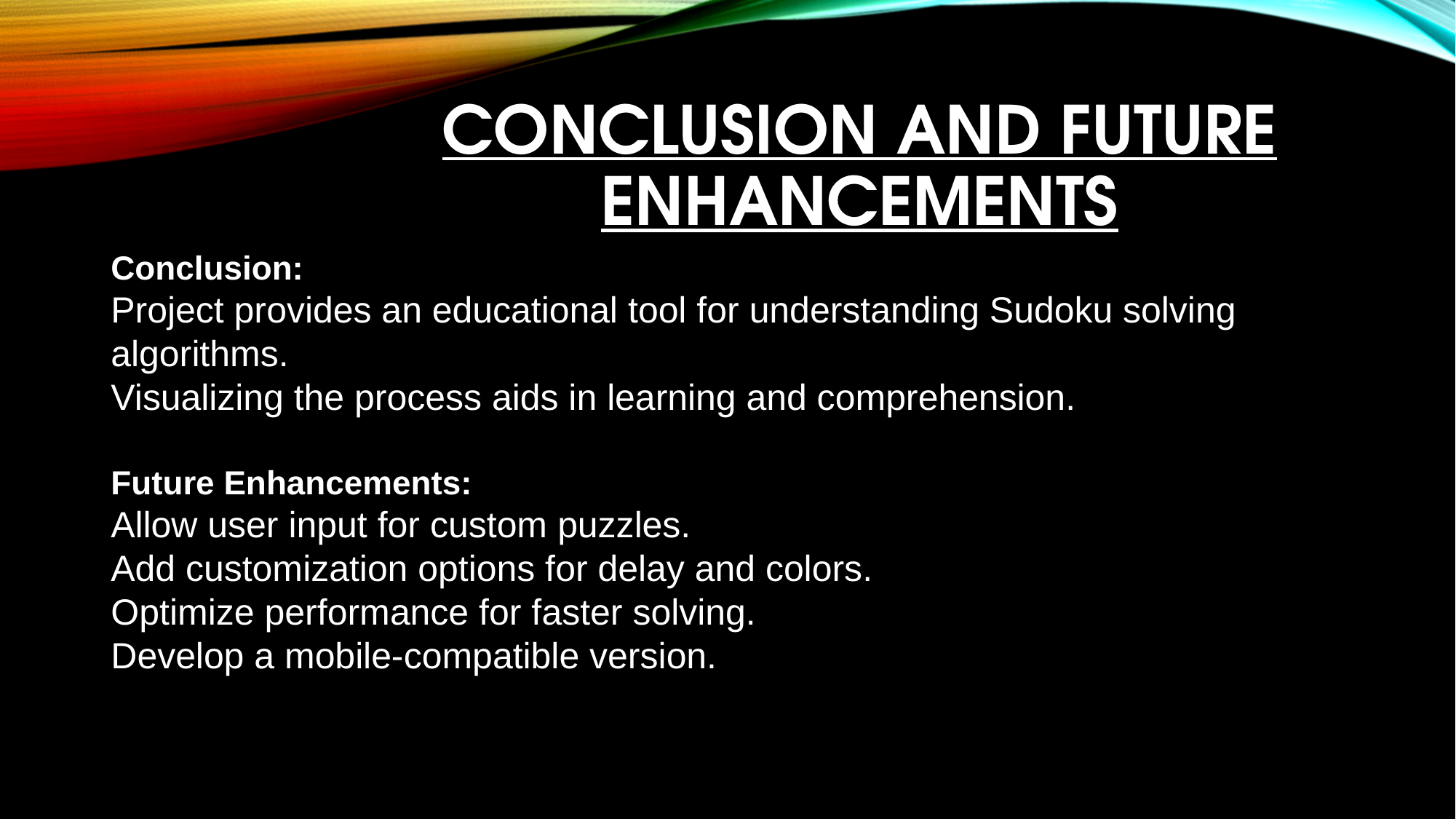

# Conclusion and Future Enhancements
Conclusion:
Project provides an educational tool for understanding Sudoku solving algorithms.
Visualizing the process aids in learning and comprehension.

Future Enhancements:
Allow user input for custom puzzles.
Add customization options for delay and colors.
Optimize performance for faster solving.
Develop a mobile-compatible version.